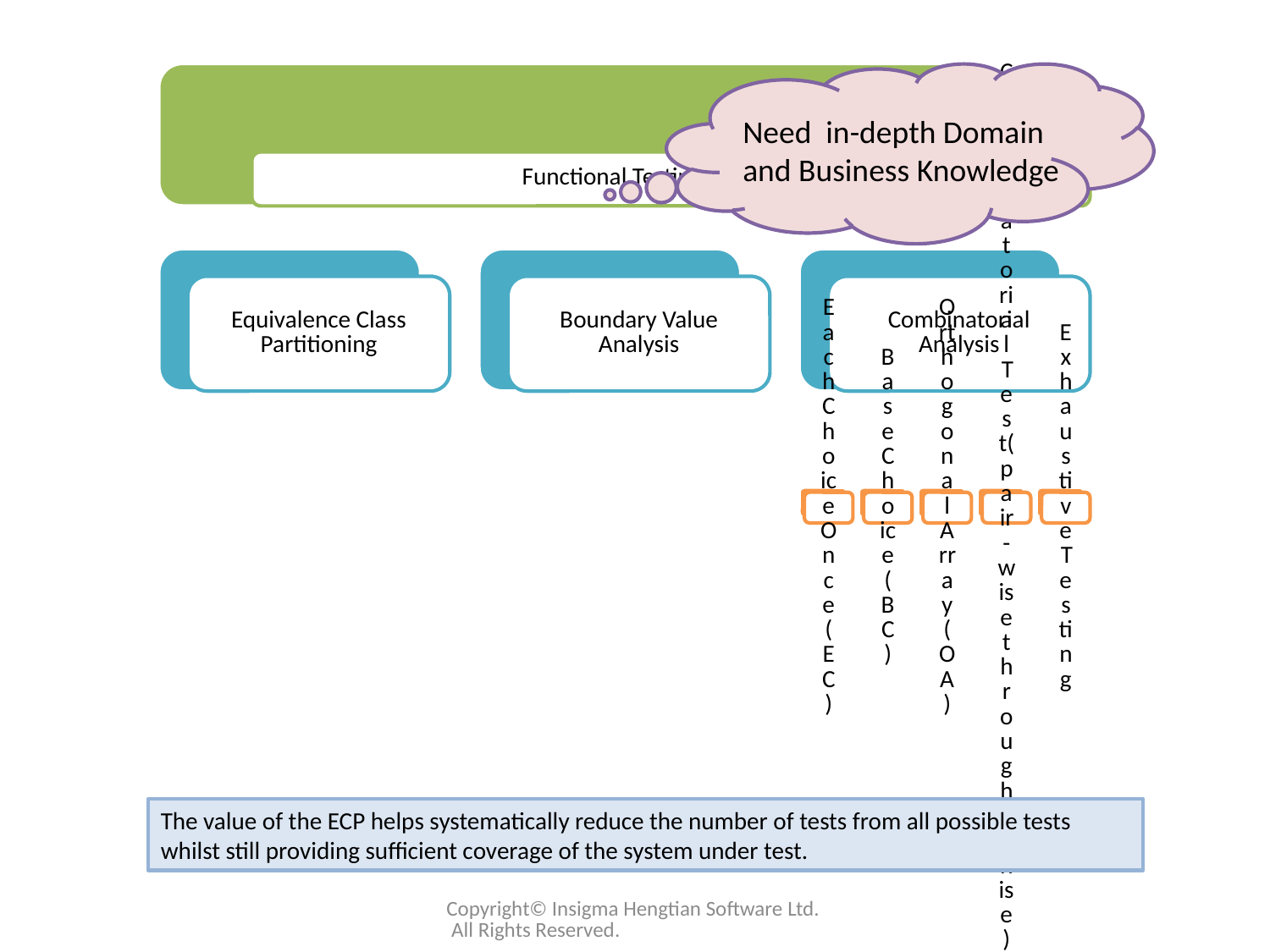

Functional Testing Techniques
Equivalence Class Partitioning

Need  in-depth Domain and Business Knowledge
The value of the ECP helps systematically reduce the number of tests from all possible tests whilst still providing sufficient coverage of the system under test.
Copyright© Insigma Hengtian Software Ltd. All Rights Reserved.